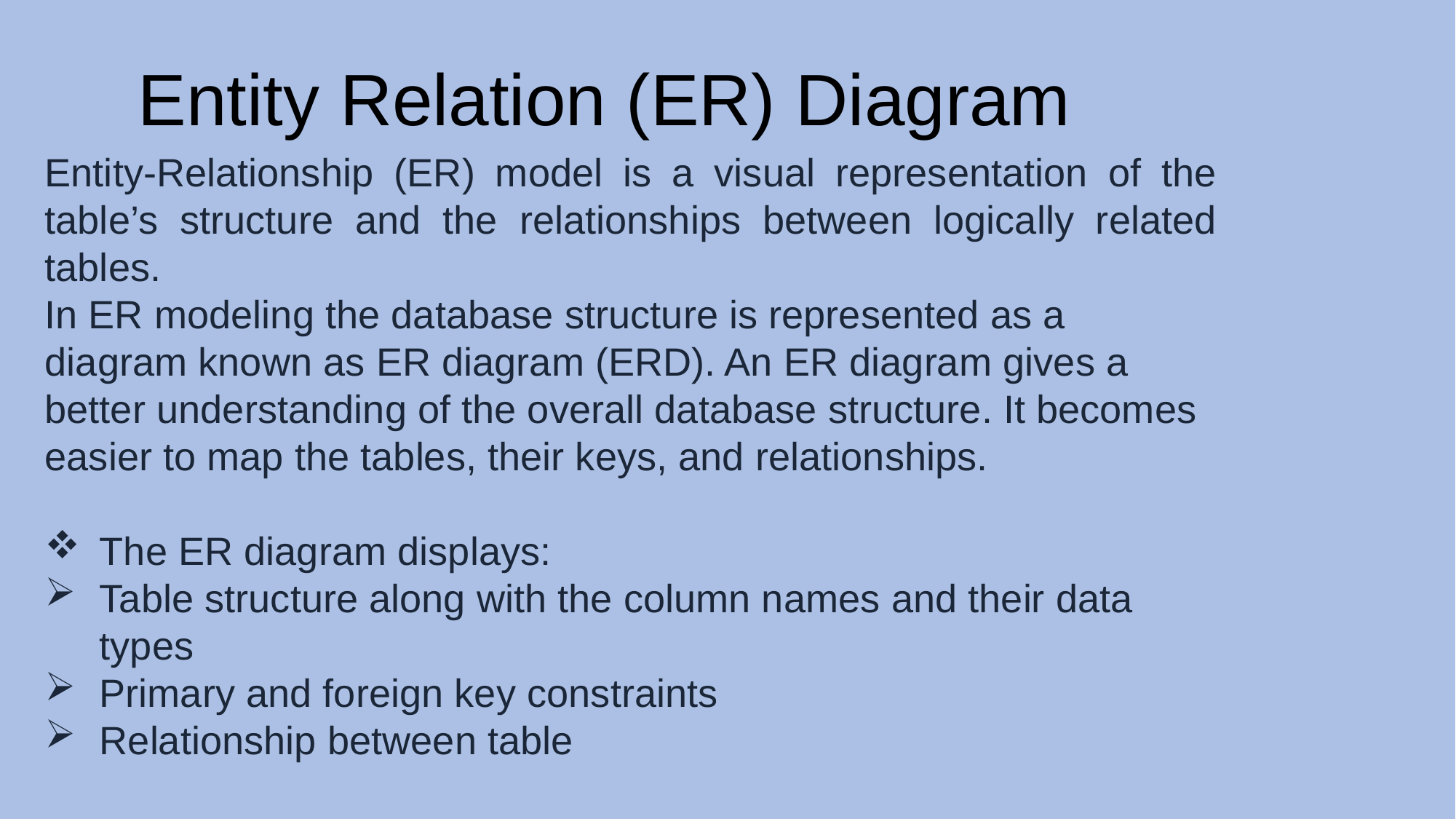

Entity Relation (ER) Diagram
Entity-Relationship (ER) model is a visual representation of the table’s structure and the relationships between logically related tables.
In ER modeling the database structure is represented as a diagram known as ER diagram (ERD). An ER diagram gives a better understanding of the overall database structure. It becomes easier to map the tables, their keys, and relationships.

The ER diagram displays:
Table structure along with the column names and their data types
Primary and foreign key constraints
Relationship between table